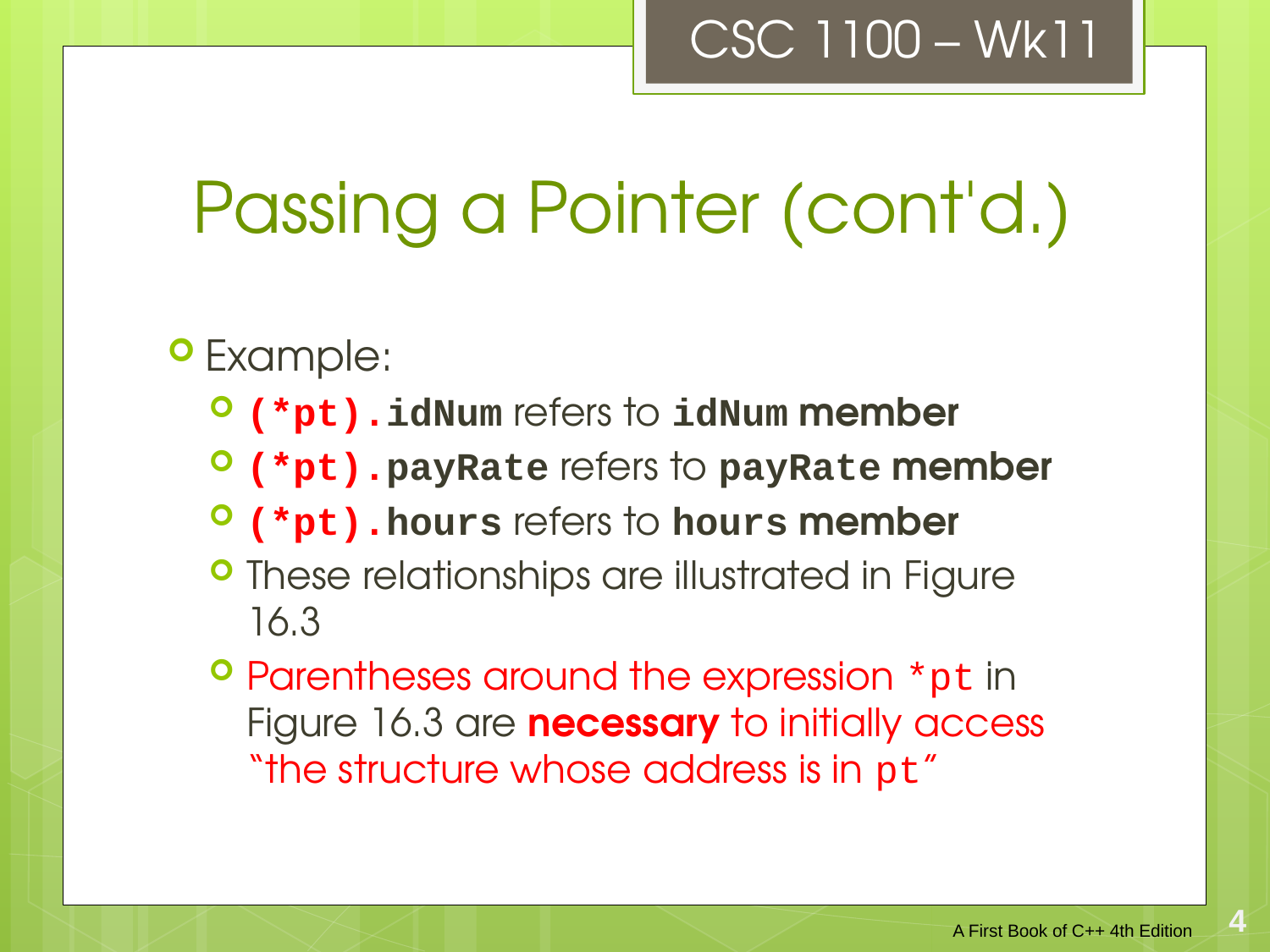

CSC 1100 – Wk11
# Passing a Pointer (cont'd.)
Example:
(*pt).idNum refers to idNum member
(*pt).payRate refers to payRate member
(*pt).hours refers to hours member
These relationships are illustrated in Figure 16.3
Parentheses around the expression *pt in Figure 16.3 are necessary to initially access “the structure whose address is in pt”
4
A First Book of C++ 4th Edition